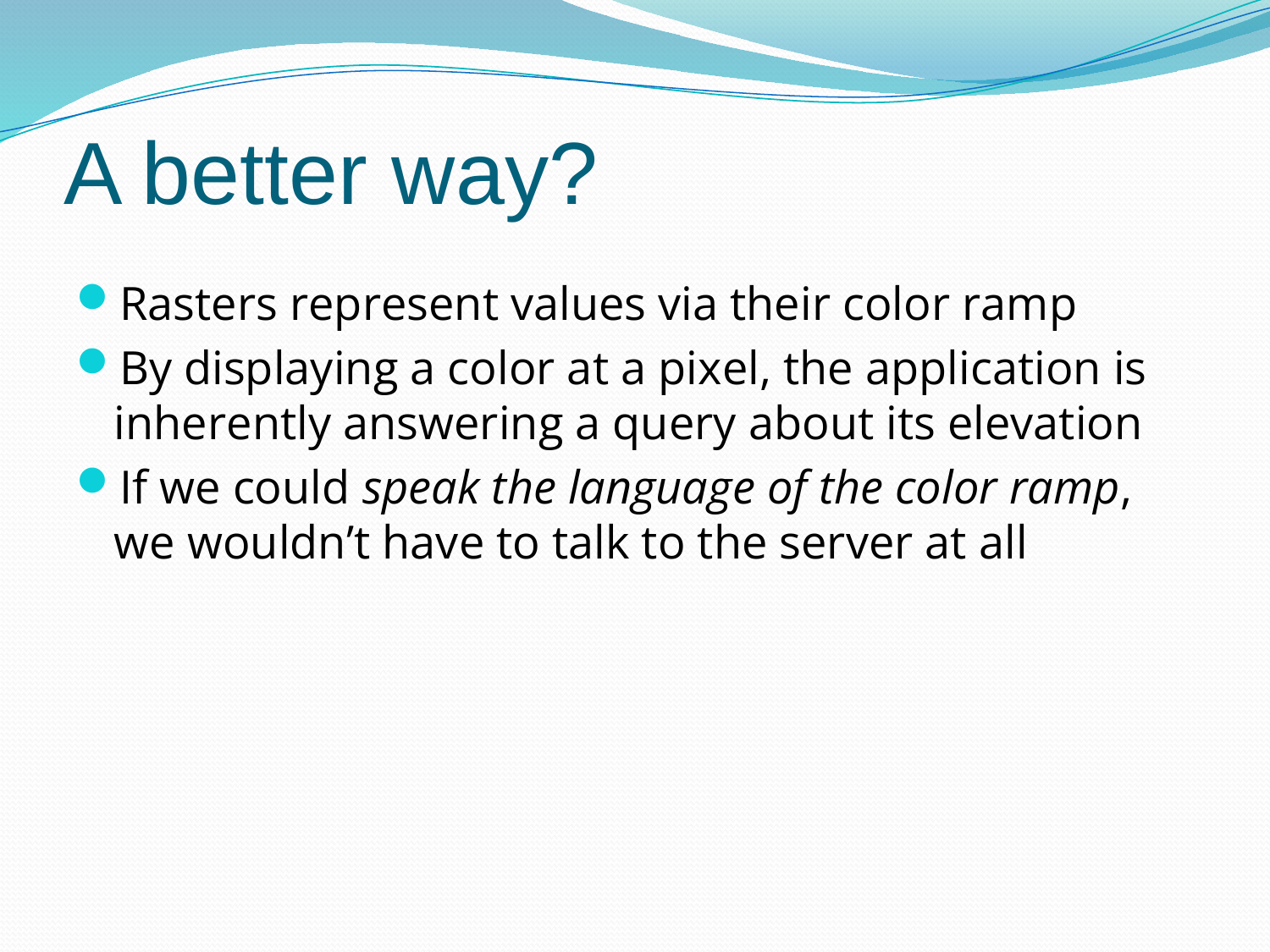

# A better way?
Rasters represent values via their color ramp
By displaying a color at a pixel, the application is inherently answering a query about its elevation
If we could speak the language of the color ramp, we wouldn’t have to talk to the server at all